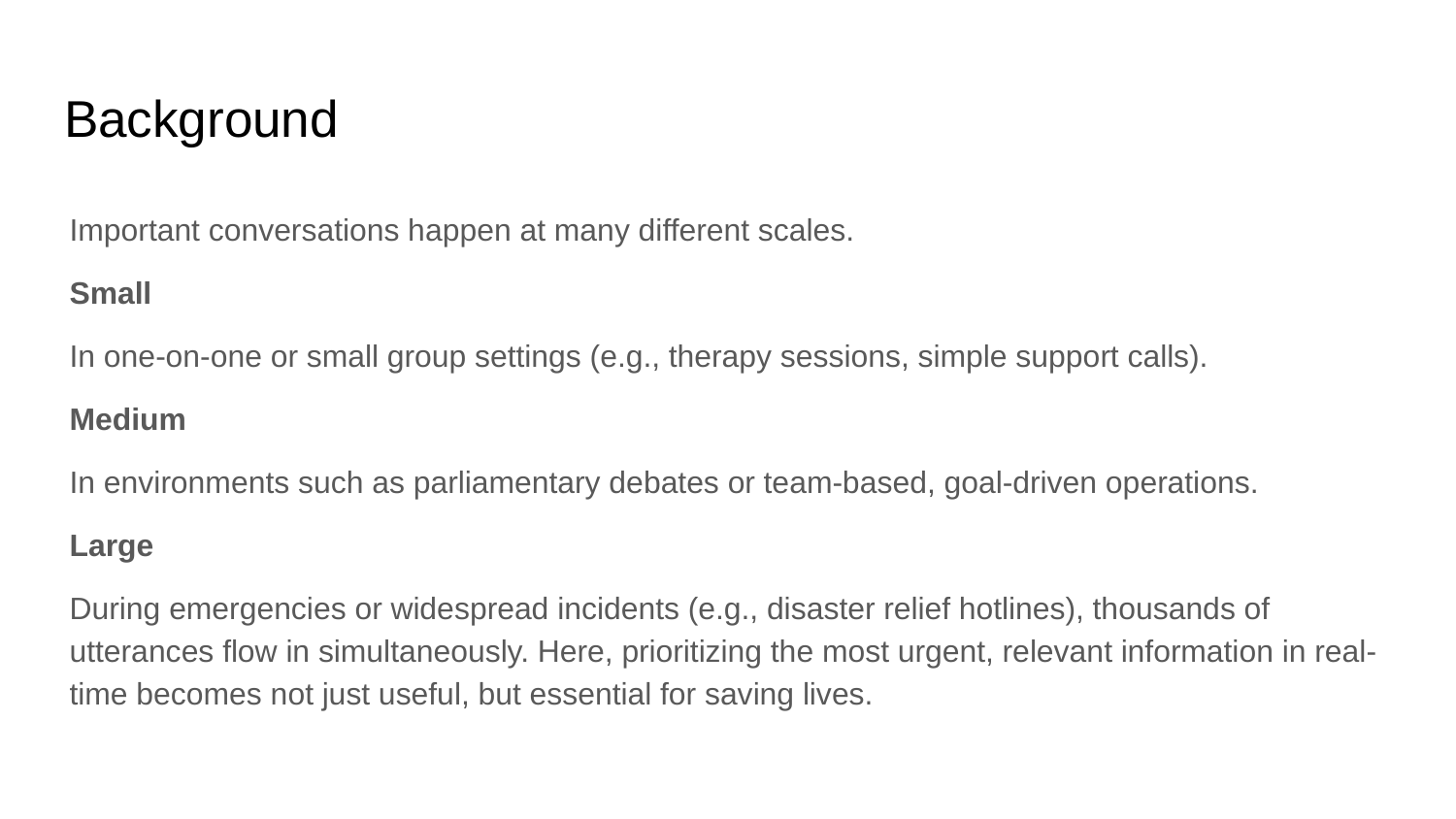

# Background

Important conversations happen at many different scales.
Small
In one-on-one or small group settings (e.g., therapy sessions, simple support calls).
Medium
In environments such as parliamentary debates or team-based, goal-driven operations.
Large
During emergencies or widespread incidents (e.g., disaster relief hotlines), thousands of utterances flow in simultaneously. Here, prioritizing the most urgent, relevant information in real-time becomes not just useful, but essential for saving lives.